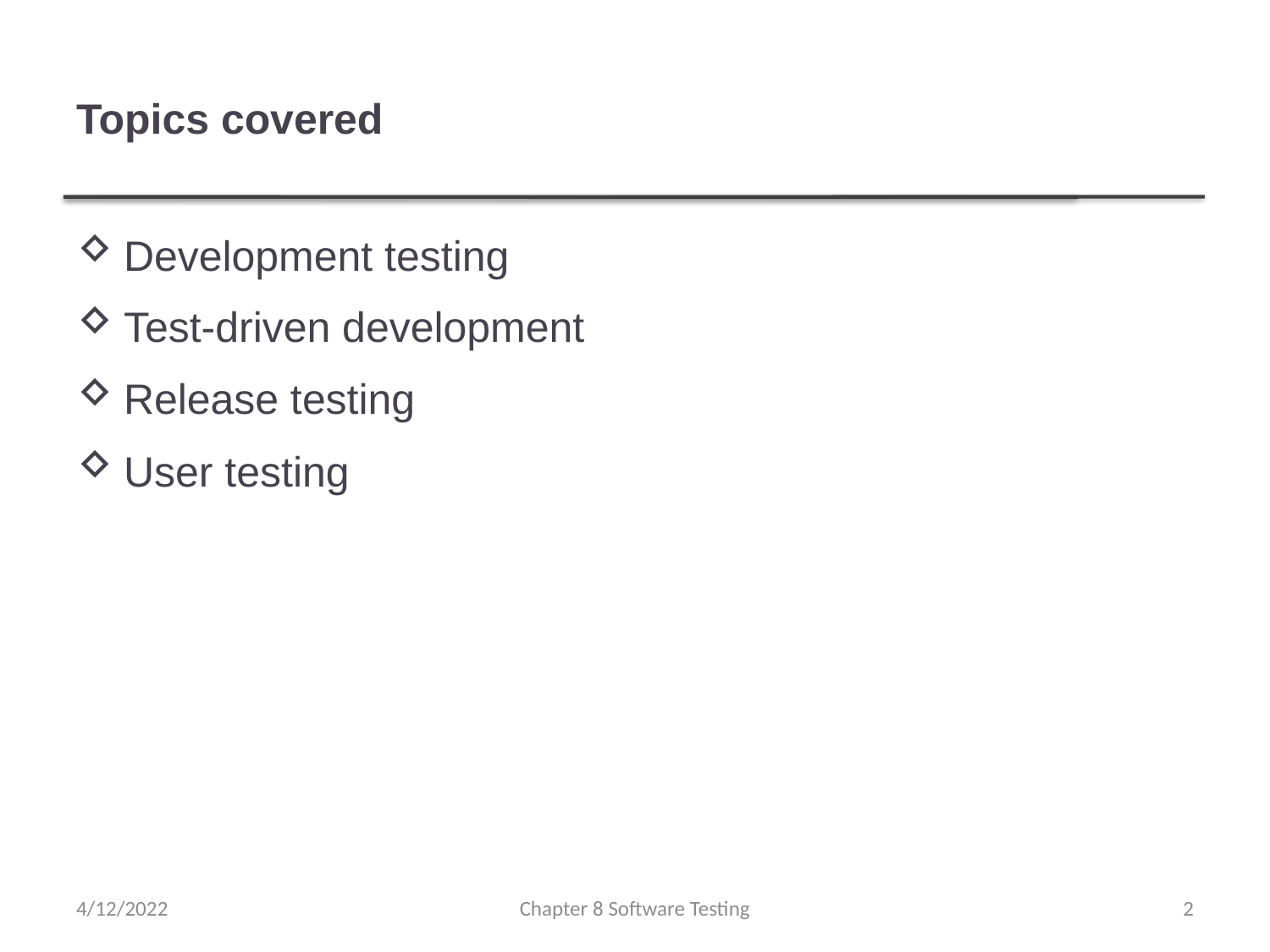

# Topics covered
Development testing
Test-driven development
Release testing
User testing

4/12/2022
Chapter 8 Software Testing
2